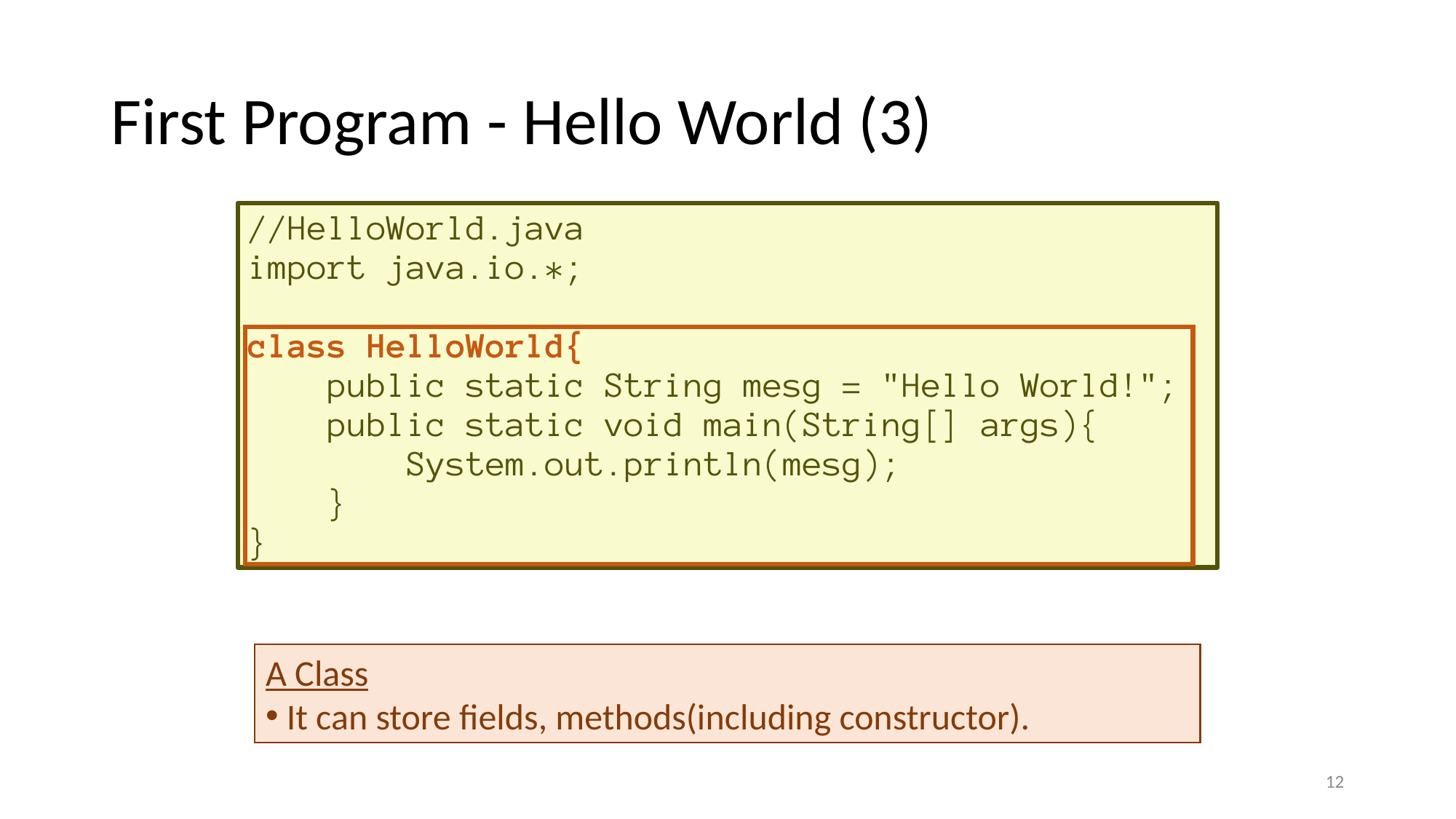

# First Program - Hello World (3)
//HelloWorld.java
import java.io.*;

class HelloWorld{
    public static String mesg = "Hello World!";
    public static void main(String[] args){
        System.out.println(mesg);
    }
}

A Class
It can store fields, methods(including constructor).
12